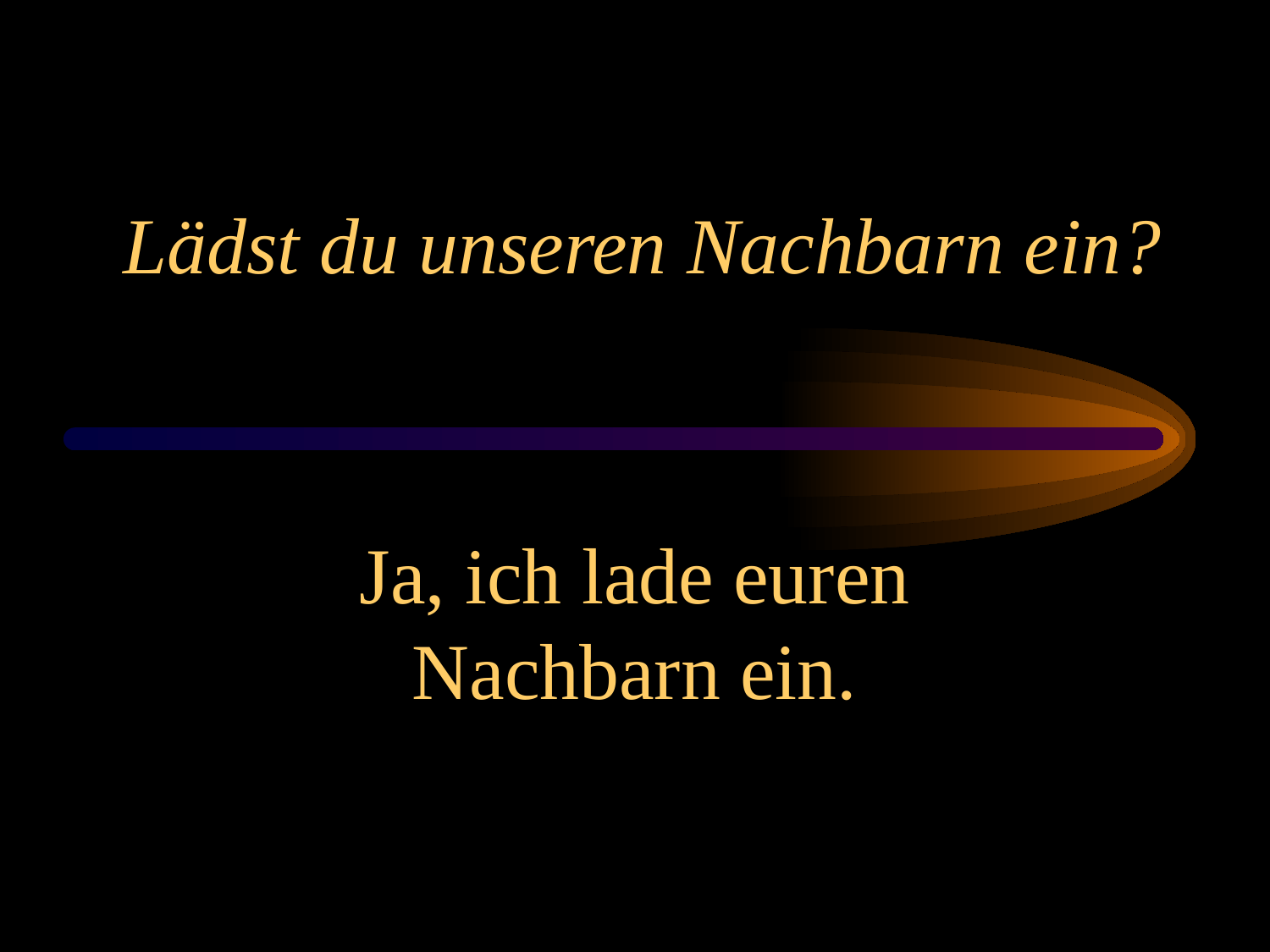

# Lädst du unseren Nachbarn ein?
Ja, ich lade euren Nachbarn ein.